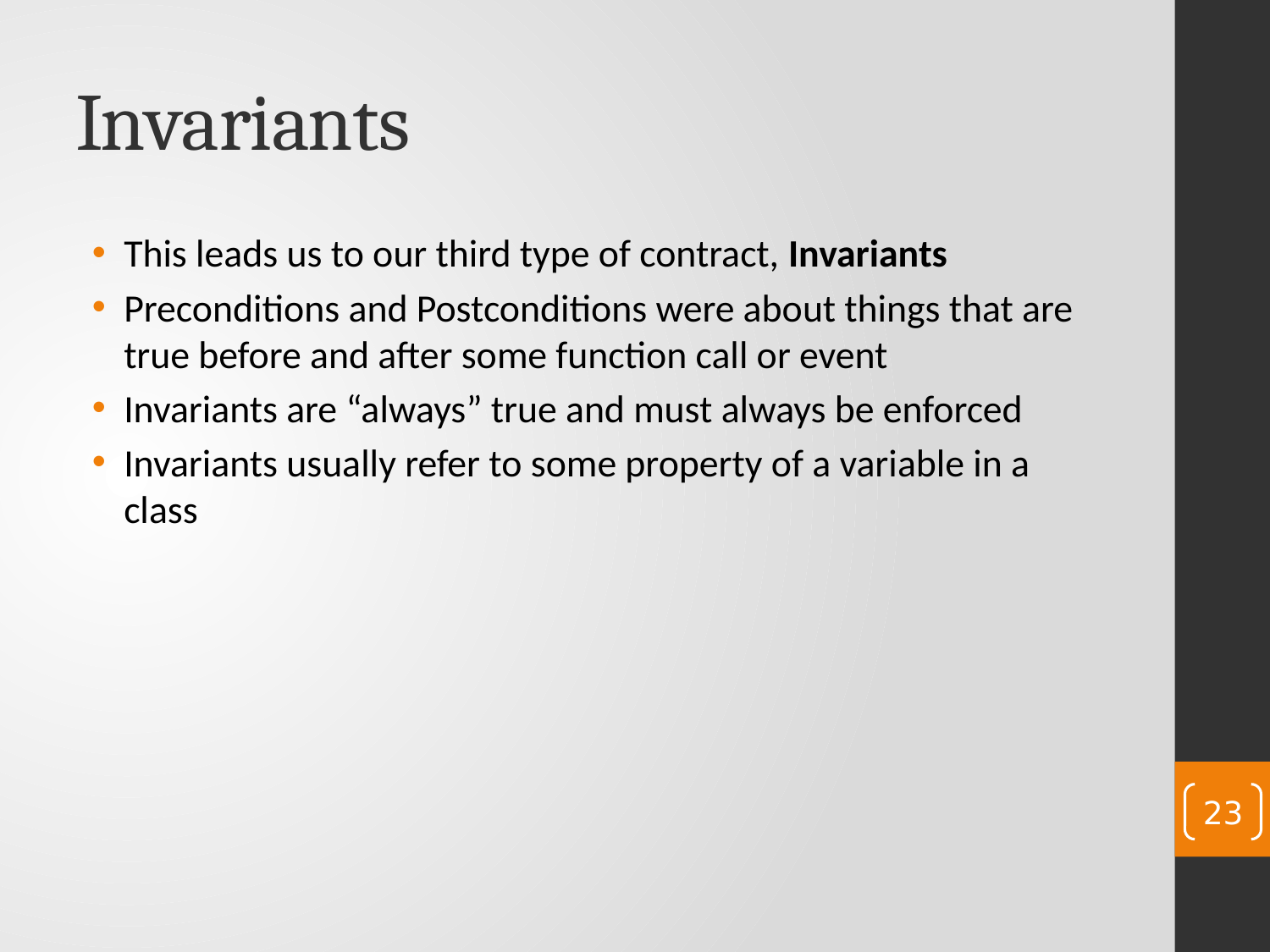

# Invariants
This leads us to our third type of contract, Invariants
Preconditions and Postconditions were about things that are true before and after some function call or event
Invariants are “always” true and must always be enforced
Invariants usually refer to some property of a variable in a class

23